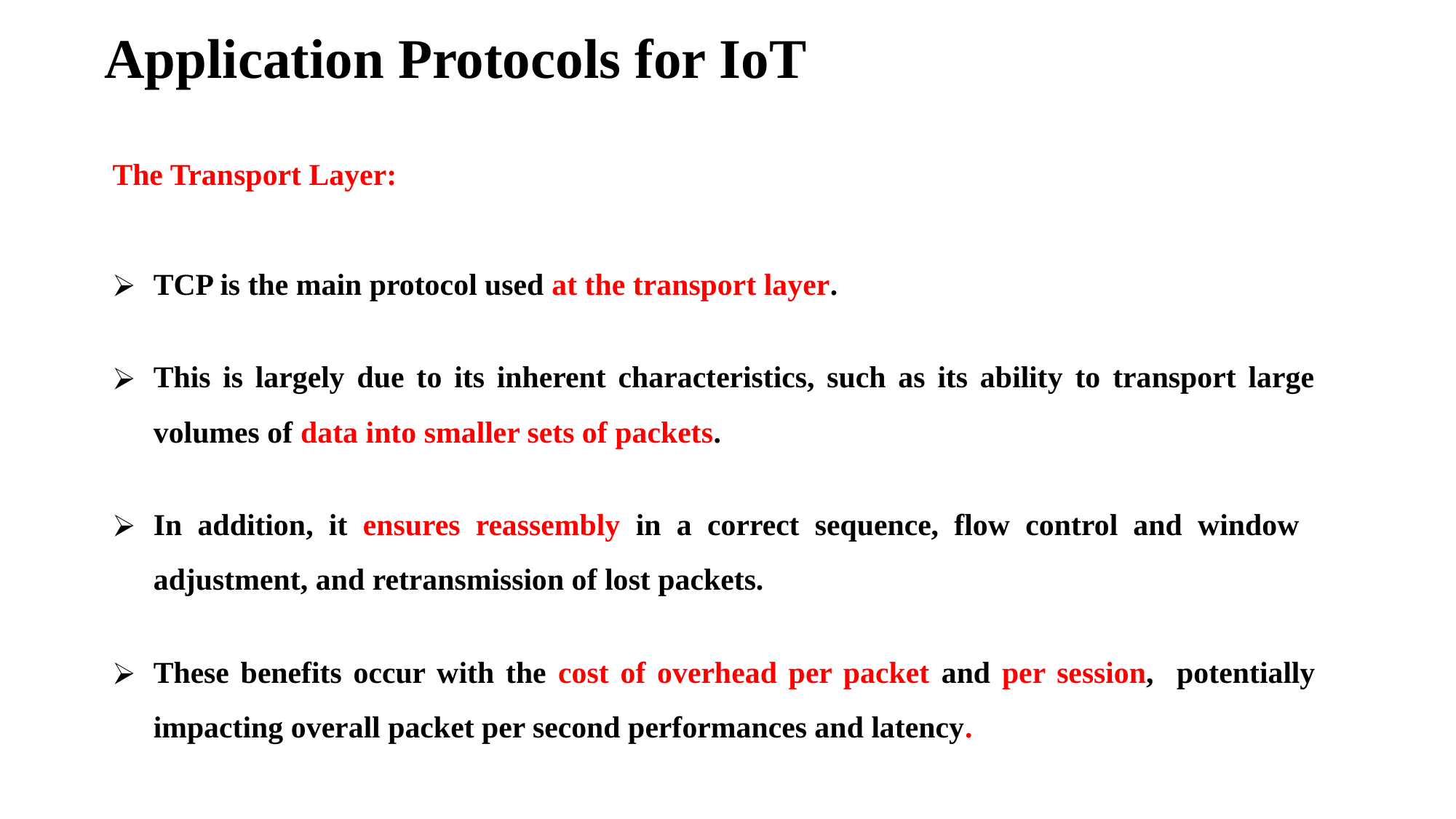

# Application Protocols for IoT

The Transport Layer:

TCP is the main protocol used at the transport layer.
This is largely due to its inherent characteristics, such as its ability to transport large volumes of data into smaller sets of packets.
In addition, it ensures reassembly in a correct sequence, flow control and window  adjustment, and retransmission of lost packets.
These benefits occur with the cost of overhead per packet and per session,  potentially impacting overall packet per second performances and latency.